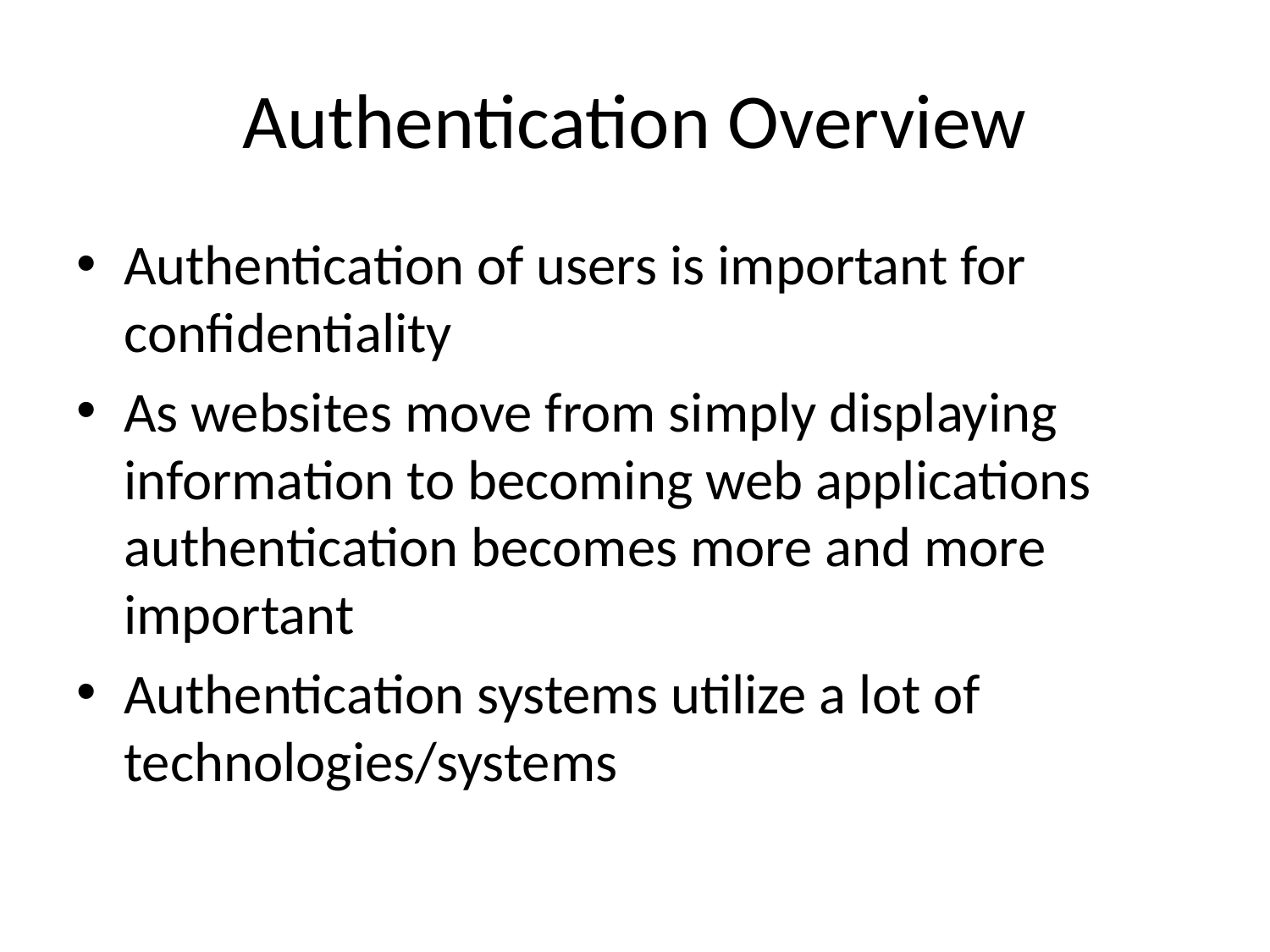

# Authentication Overview
Authentication of users is important for confidentiality
As websites move from simply displaying information to becoming web applications authentication becomes more and more important
Authentication systems utilize a lot of technologies/systems